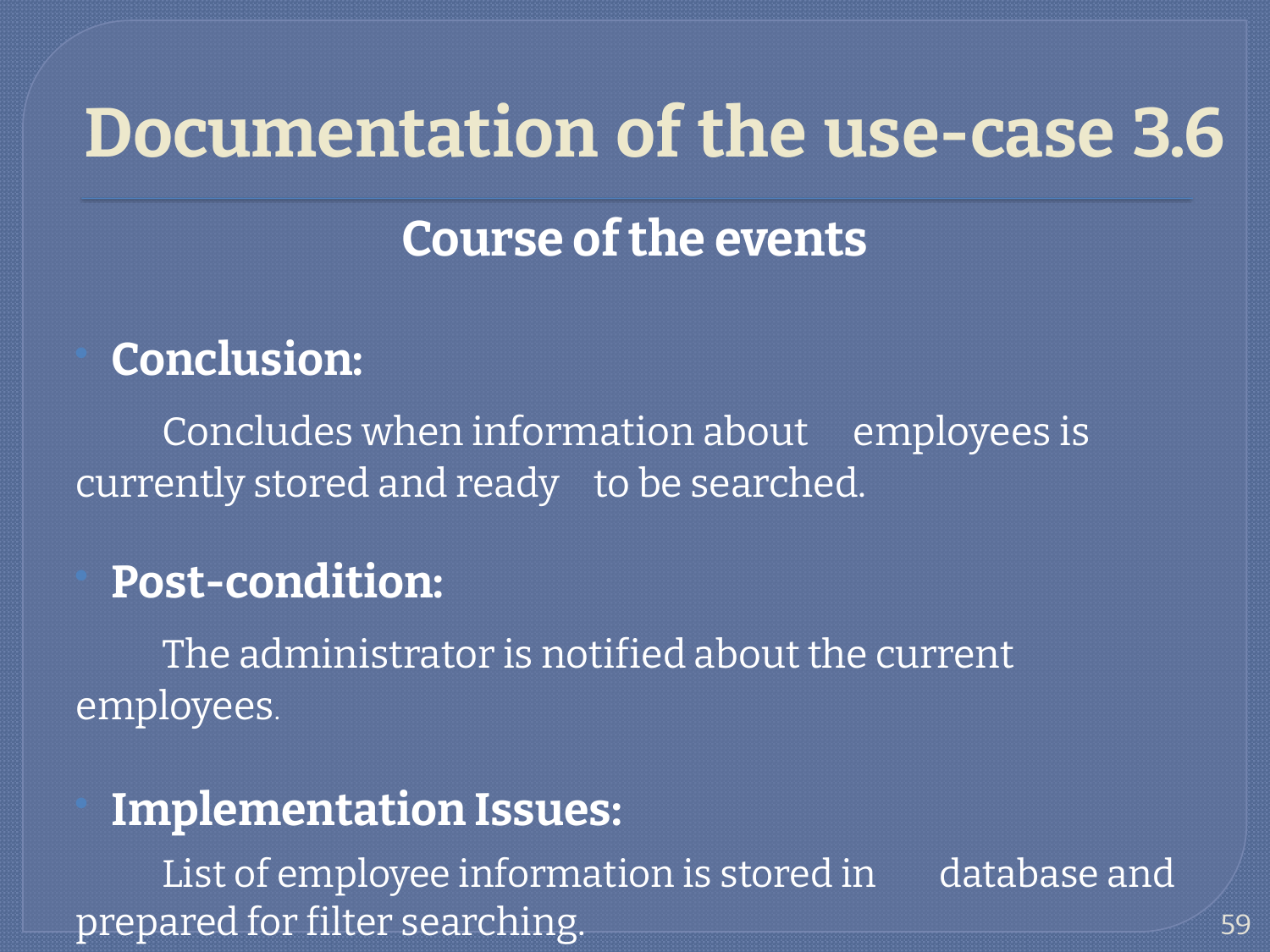

# Documentation of the use-case 3.6
Course of the events

Conclusion:
	Concludes when information about 	employees is currently stored and ready 	to be searched.

Post-condition:
	The administrator is notified about the current 	employees.

Implementation Issues:
	List of employee information is stored in 	database and prepared for filter searching.
59